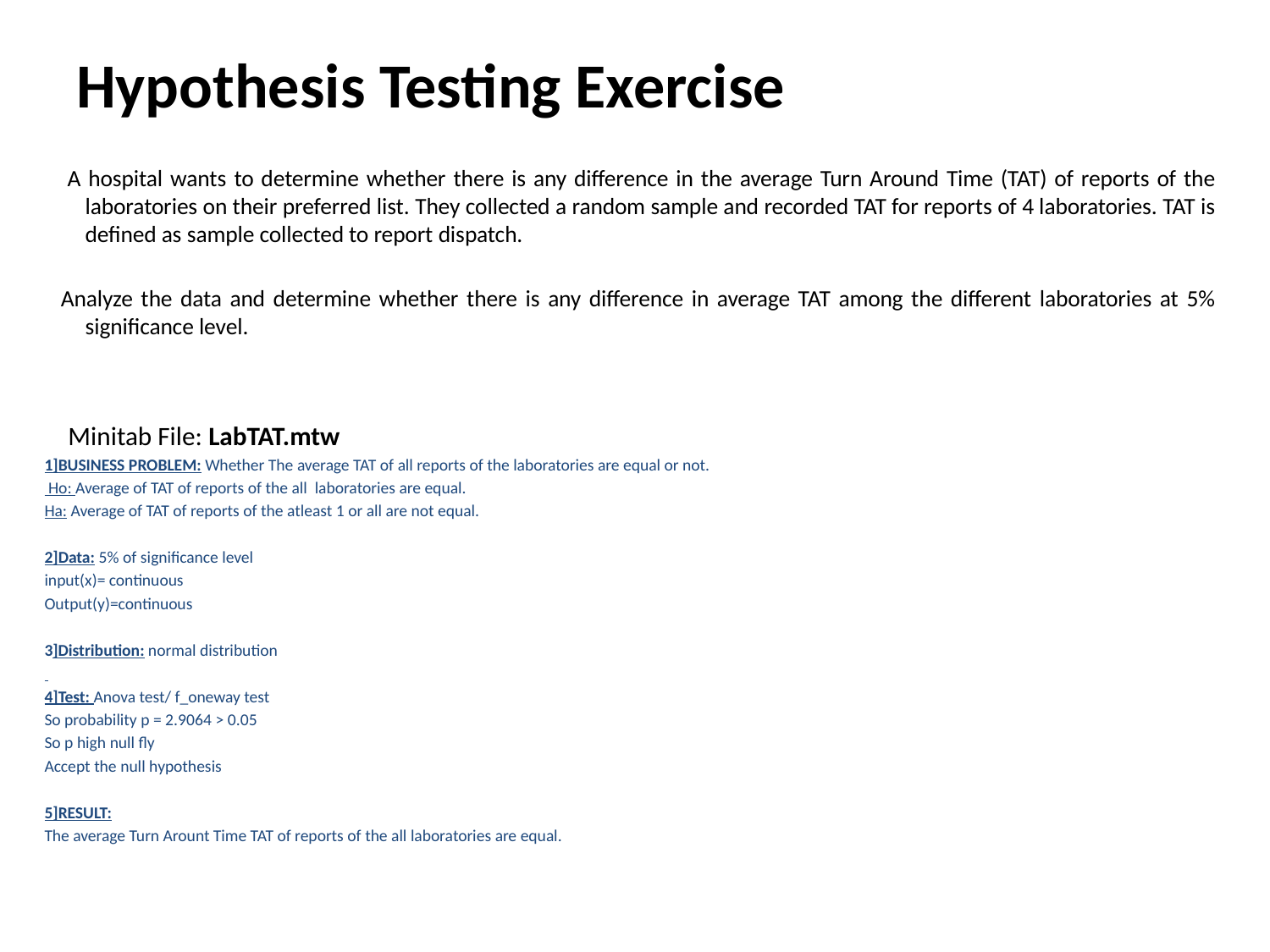

# Hypothesis Testing Exercise
   A hospital wants to determine whether there is any difference in the average Turn Around Time (TAT) of reports of the laboratories on their preferred list. They collected a random sample and recorded TAT for reports of 4 laboratories. TAT is defined as sample collected to report dispatch.

  Analyze the data and determine whether there is any difference in average TAT among the different laboratories at 5% significance level.

    Minitab File: LabTAT.mtw
1]BUSINESS PROBLEM: Whether The average TAT of all reports of the laboratories are equal or not.
 Ho: Average of TAT of reports of the all  laboratories are equal.
Ha: Average of TAT of reports of the atleast 1 or all are not equal.

2]Data: 5% of significance level
input(x)= continuous
Output(y)=continuous

3]Distribution: normal distribution

4]Test: Anova test/ f_oneway test
So probability p = 2.9064 > 0.05
So p high null fly
Accept the null hypothesis

5]RESULT:
The average Turn Arount Time TAT of reports of the all laboratories are equal.